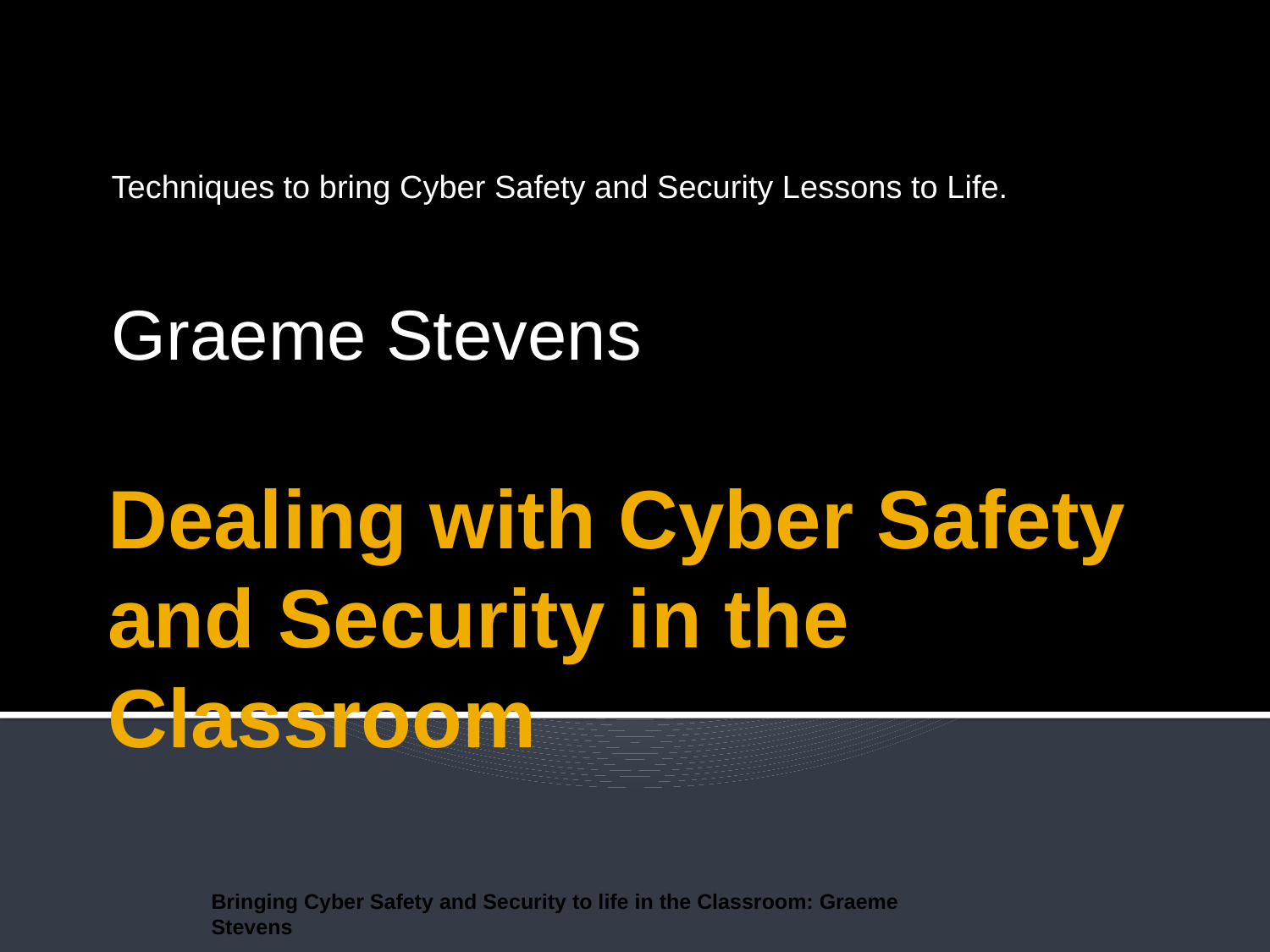

Techniques to bring Cyber Safety and Security Lessons to Life.

Graeme Stevens
# Dealing with Cyber Safety and Security in the Classroom
Bringing Cyber Safety and Security to life in the Classroom: Graeme Stevens